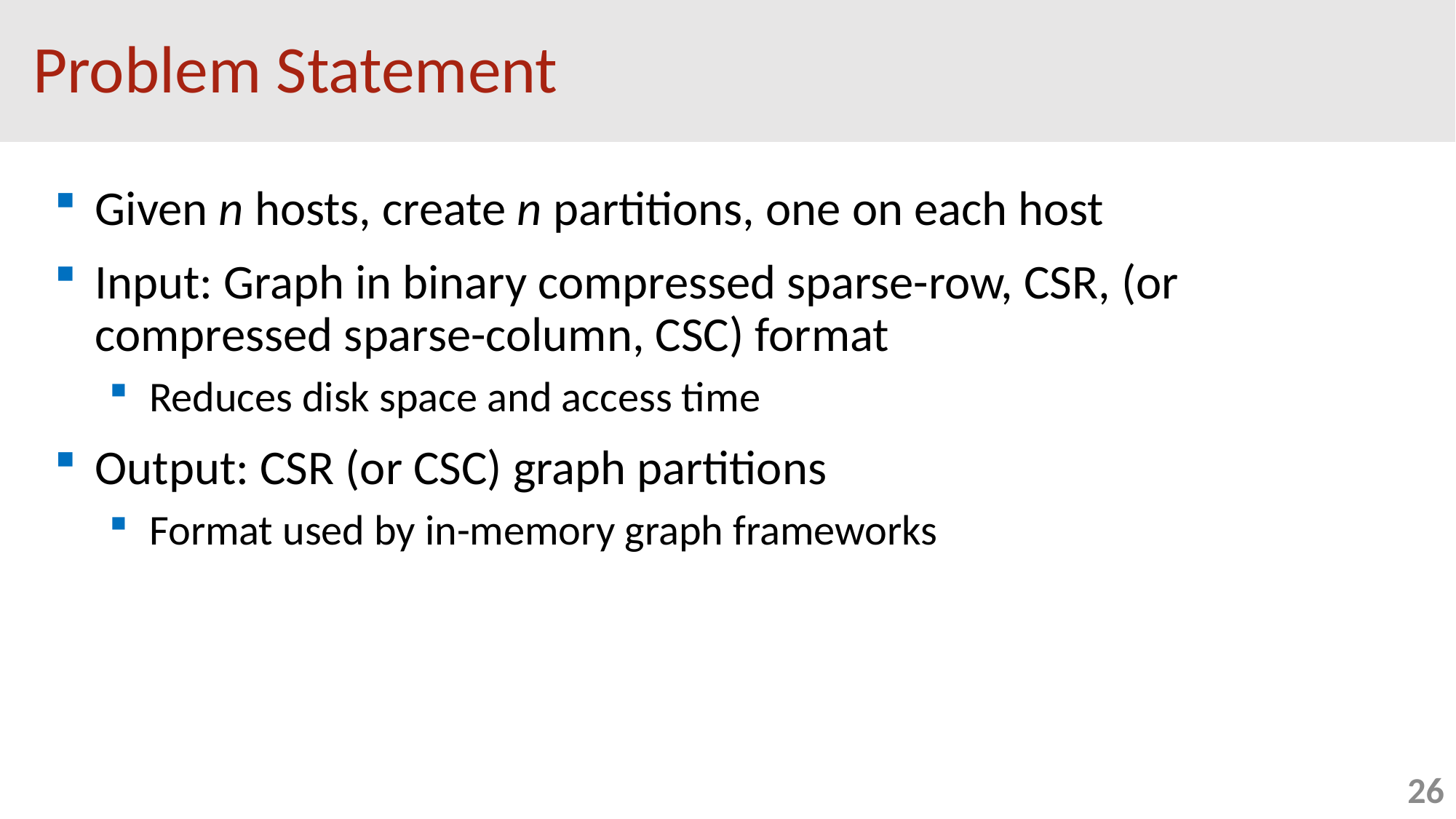

# Problem Statement
Given n hosts, create n partitions, one on each host
Input: Graph in binary compressed sparse-row, CSR, (or compressed sparse-column, CSC) format
Reduces disk space and access time
Output: CSR (or CSC) graph partitions
Format used by in-memory graph frameworks

26